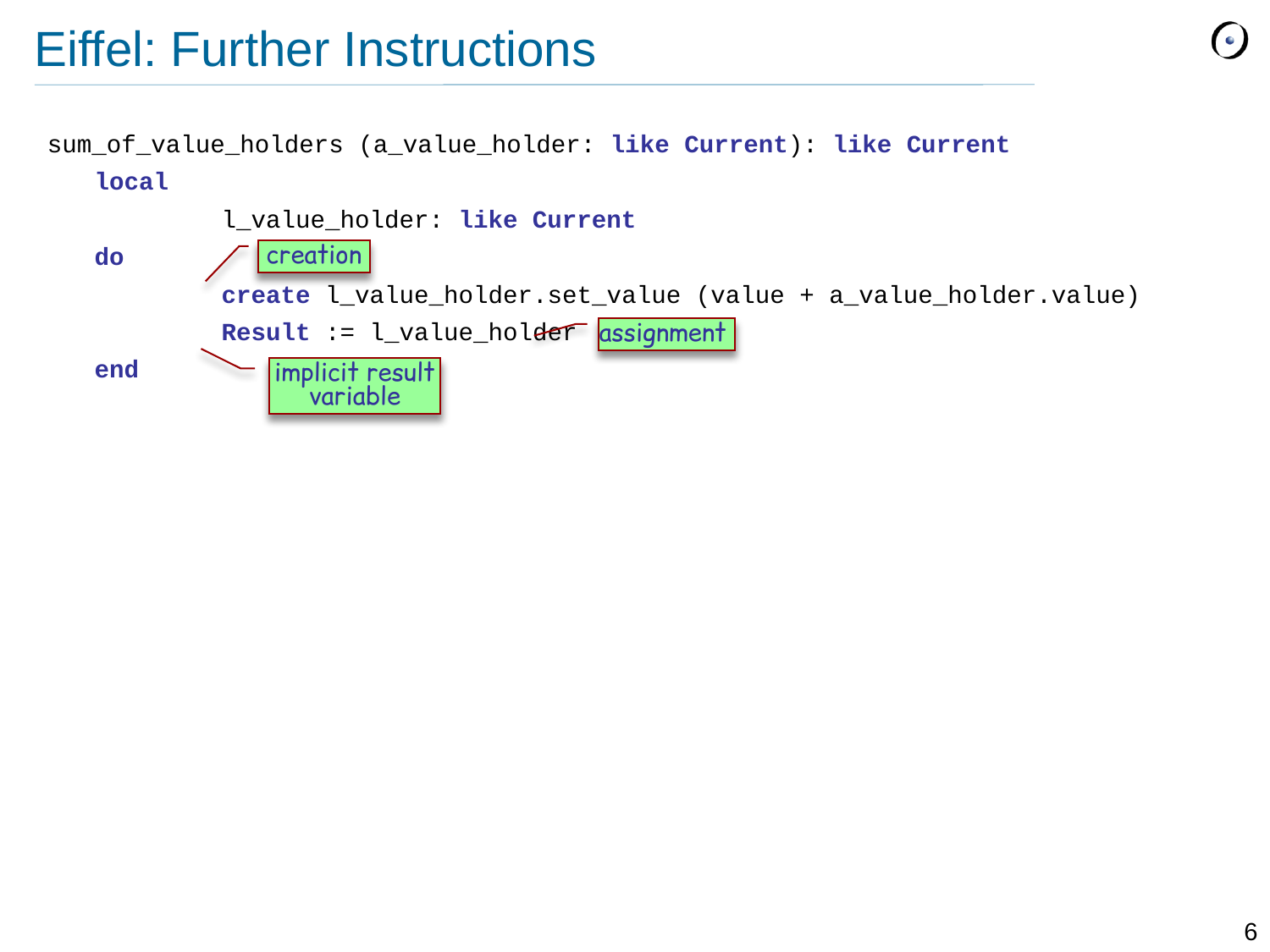

# Eiffel: Further Instructions
sum_of_value_holders (a_value_holder: like Current): like Current
	local
		l_value_holder: like Current
	do
		create l_value_holder.set_value (value + a_value_holder.value)
		Result := l_value_holder
	end

creation
assignment
implicit result variable